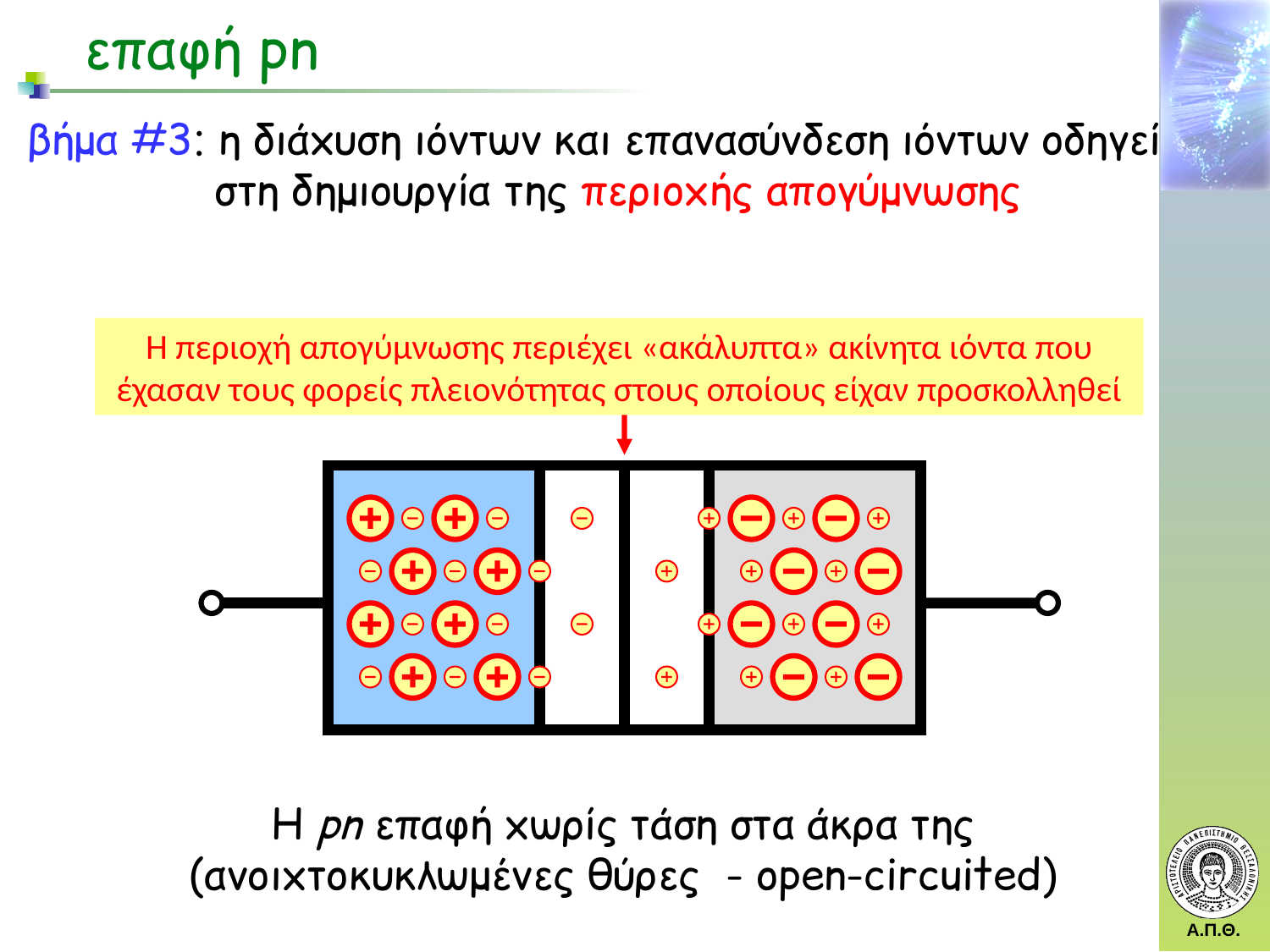

επαφή pn
βήμα #3: η διάχυση ιόντων και επανασύνδεση ιόντων οδηγεί στη δημιουργία της περιοχής απογύμνωσης
Η περιοχή απογύμνωσης περιέχει «ακάλυπτα» ακίνητα ιόντα που έχασαν τους φορείς πλειονότητας στους οποίους είχαν προσκολληθεί

Η pn επαφή χωρίς τάση στα άκρα της (ανοιχτοκυκλωμένες θύρες  - open-circuited)